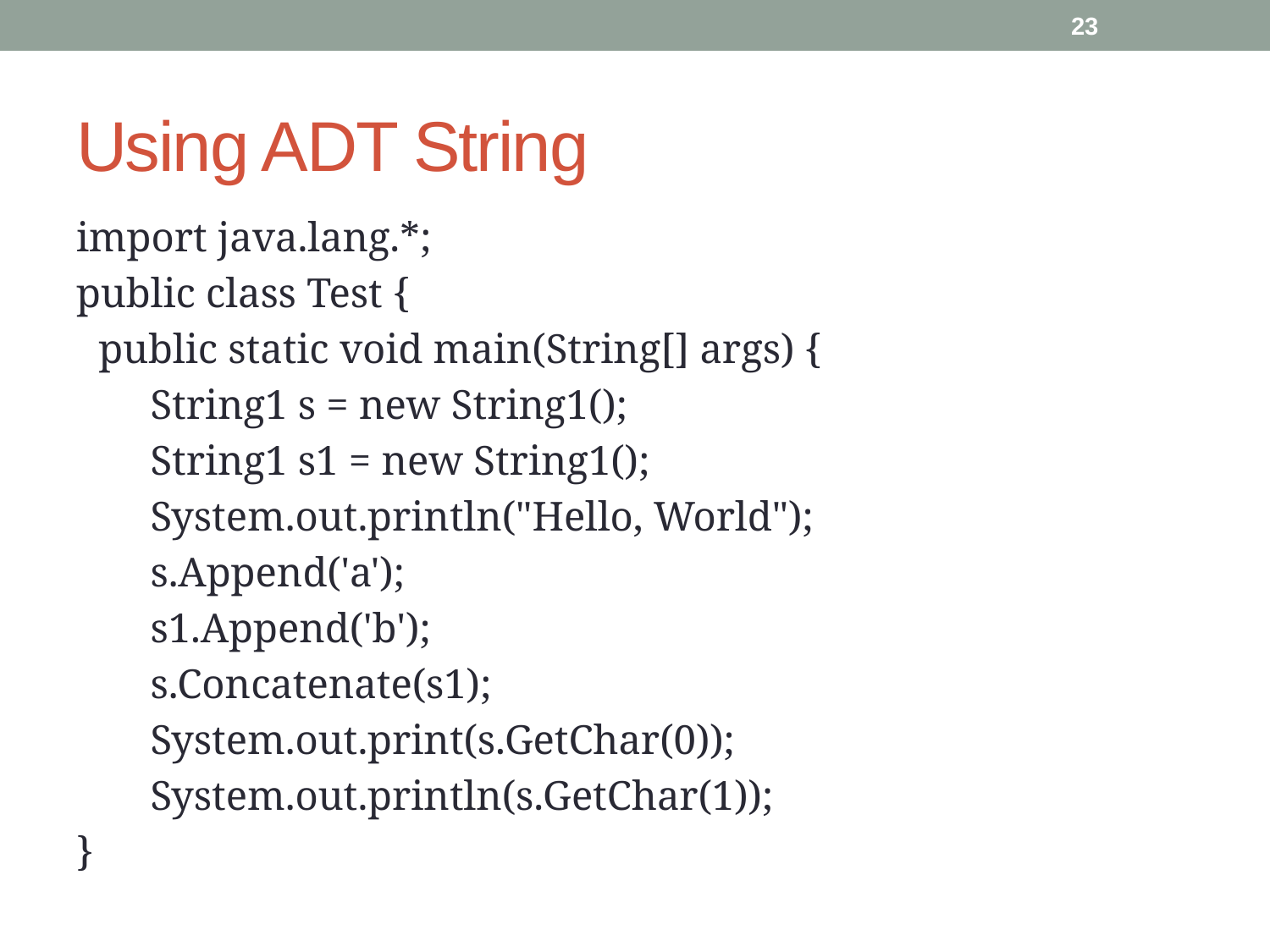

23
# Using ADT String
import java.lang.*;
public class Test {
	public static void main(String[] args) {
	     String1 s = new String1();
	     String1 s1 = new String1();
	     System.out.println("Hello, World");
	     s.Append('a');
	     s1.Append('b');
	     s.Concatenate(s1);
	     System.out.print(s.GetChar(0));
	     System.out.println(s.GetChar(1));
}